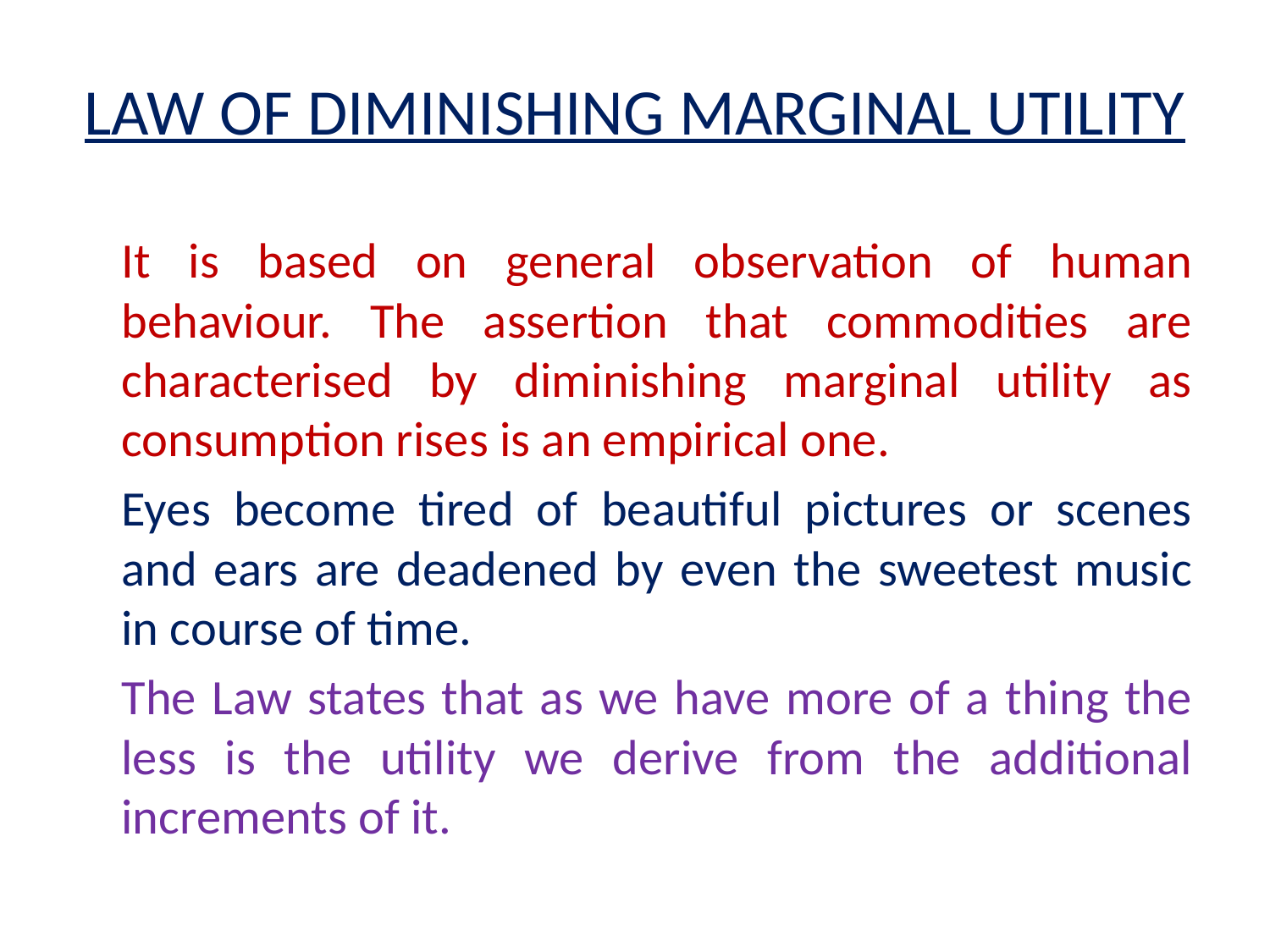

# LAW OF DIMINISHING MARGINAL UTILITY
		It is based on general observation of human behaviour. The assertion that commodities are characterised by diminishing marginal utility as consumption rises is an empirical one.
		Eyes become tired of beautiful pictures or scenes and ears are deadened by even the sweetest music in course of time.
		The Law states that as we have more of a thing the less is the utility we derive from the additional increments of it.